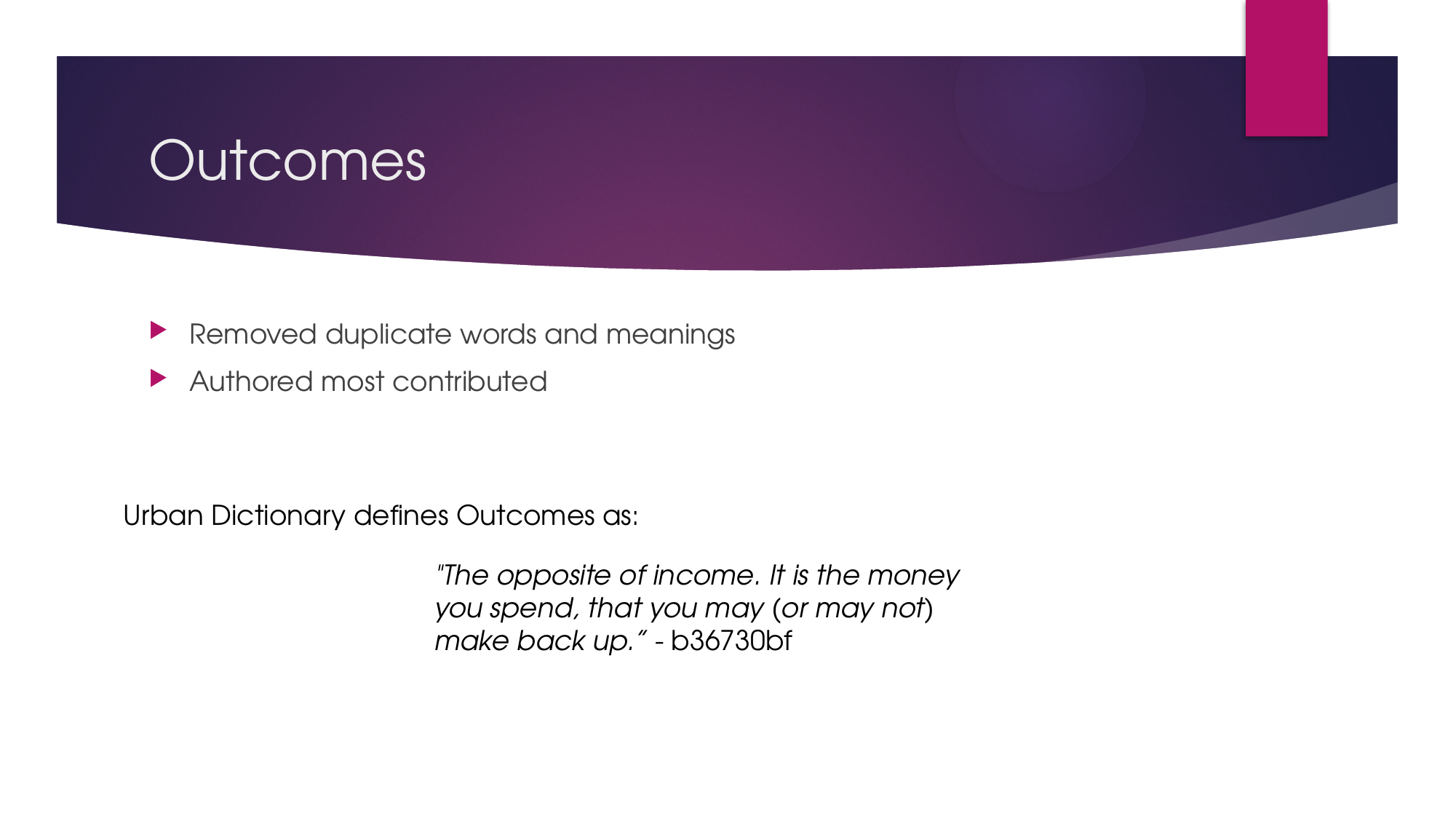

# Outcomes
Removed duplicate words and meanings
Authored most contributed
Urban Dictionary defines Outcomes as:
"The opposite of income. It is the money you spend, that you may (or may not) make back up.” - b36730bf